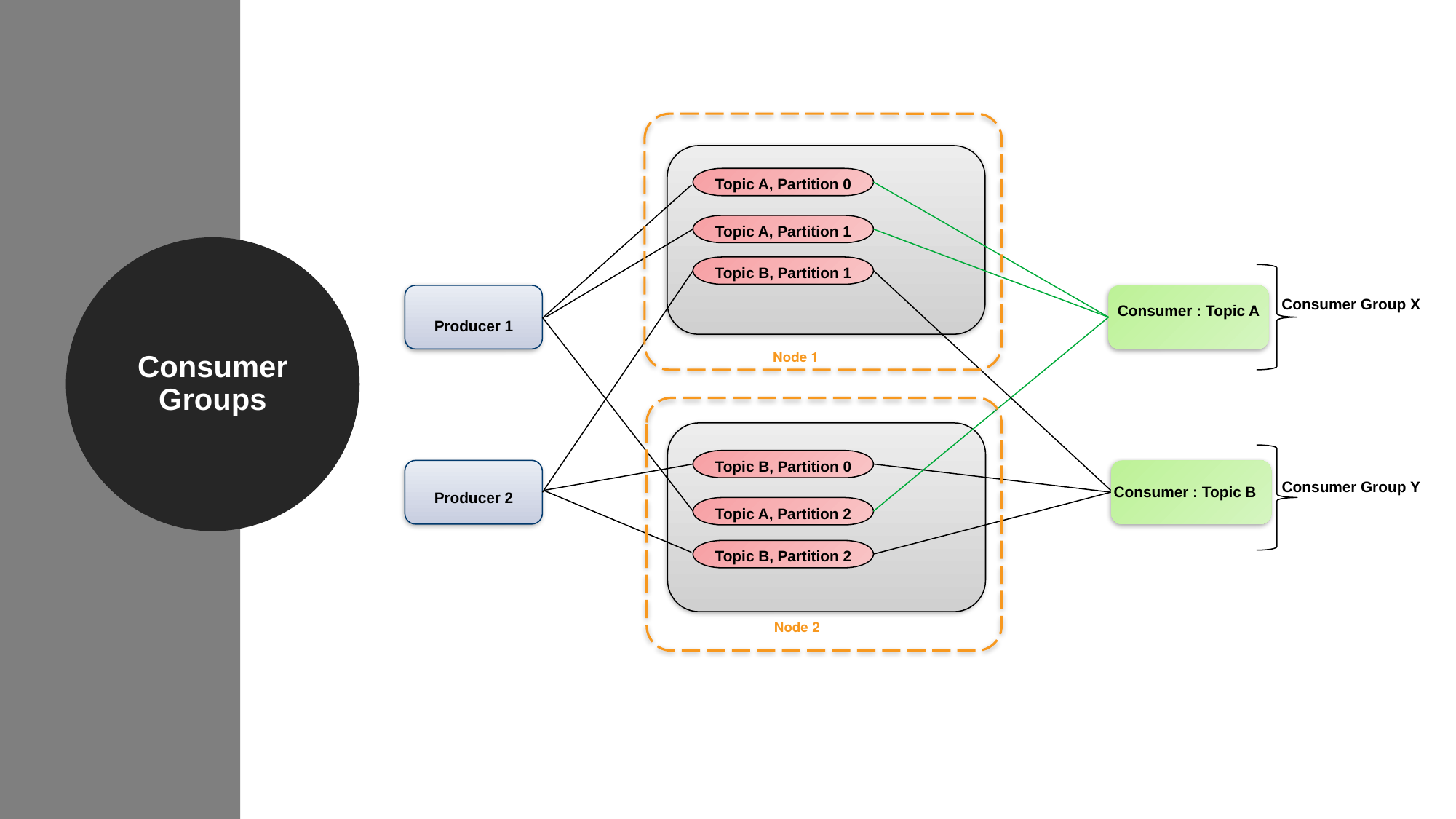

Node 1

Topic A, Partition 0
Topic A, Partition 1
Topic B, Partition 1

Consumer Group X
Consumer : Topic A
Producer 1

Node 2

Topic B, Partition 0

Consumer Group Y
Consumer : Topic B
Producer 2
Topic A, Partition 2
Topic B, Partition 2
Consumer Groups